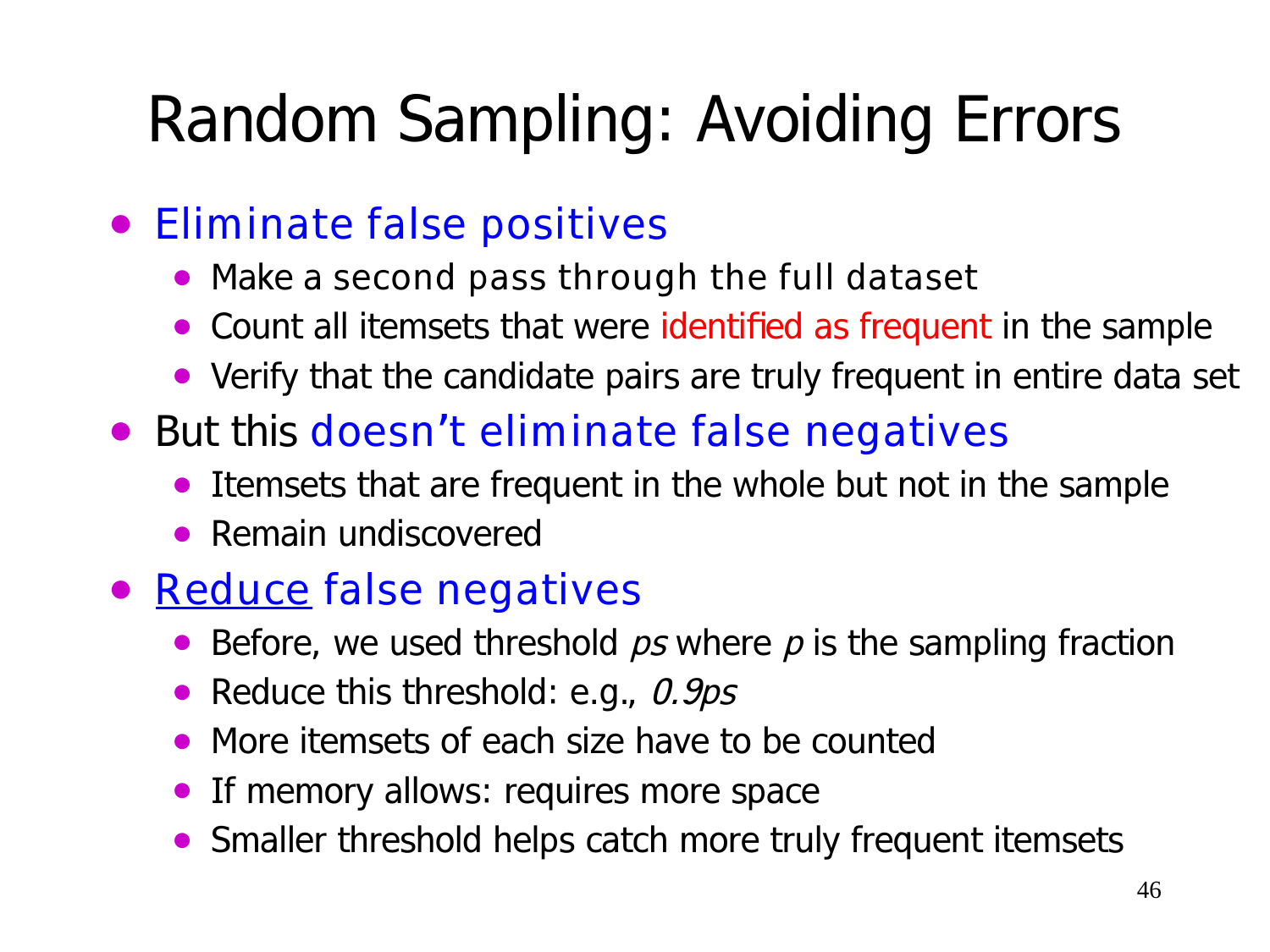

# Random Sampling: Avoiding Errors
Eliminate false positives
Make a second pass through the full dataset
Count all itemsets that were identified as frequent in the sample
Verify that the candidate pairs are truly frequent in entire data set
But this doesn’t eliminate false negatives
Itemsets that are frequent in the whole but not in the sample
Remain undiscovered
Reduce false negatives
Before, we used threshold ps where p is the sampling fraction
Reduce this threshold: e.g., 0.9ps
More itemsets of each size have to be counted
If memory allows: requires more space
Smaller threshold helps catch more truly frequent itemsets

46